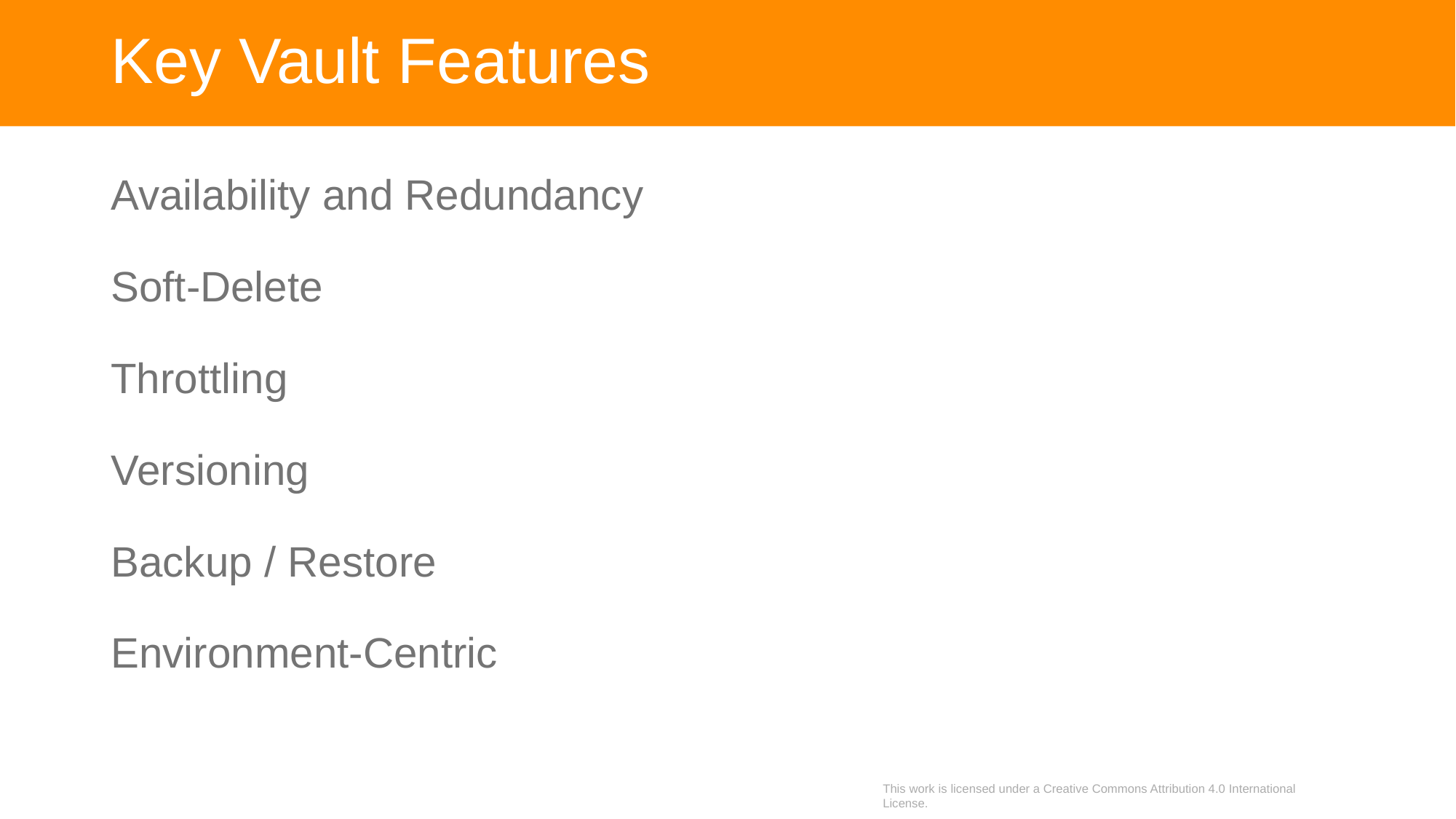

# Key Vault Features
Availability and Redundancy
Soft-Delete
Throttling
Versioning
Backup / Restore
Environment-Centric